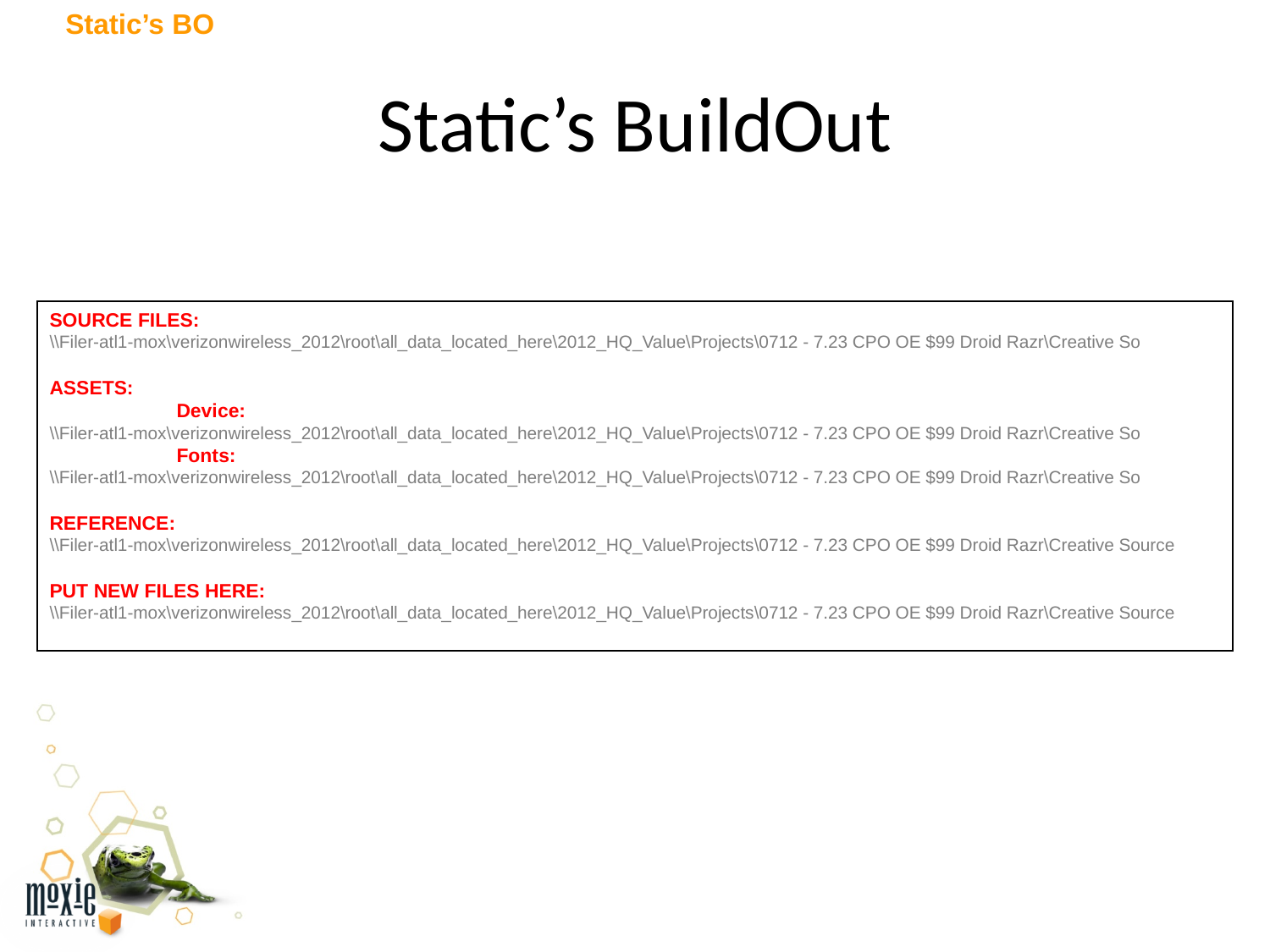

Static’s BO
# Static’s BuildOut
SOURCE FILES:
\\Filer-atl1-mox\verizonwireless_2012\root\all_data_located_here\2012_HQ_Value\Projects\0712 - 7.23 CPO OE $99 Droid Razr\Creative So

ASSETS:
	Device:
\\Filer-atl1-mox\verizonwireless_2012\root\all_data_located_here\2012_HQ_Value\Projects\0712 - 7.23 CPO OE $99 Droid Razr\Creative So
	Fonts:
\\Filer-atl1-mox\verizonwireless_2012\root\all_data_located_here\2012_HQ_Value\Projects\0712 - 7.23 CPO OE $99 Droid Razr\Creative So

REFERENCE:
\\Filer-atl1-mox\verizonwireless_2012\root\all_data_located_here\2012_HQ_Value\Projects\0712 - 7.23 CPO OE $99 Droid Razr\Creative Source

PUT NEW FILES HERE:
\\Filer-atl1-mox\verizonwireless_2012\root\all_data_located_here\2012_HQ_Value\Projects\0712 - 7.23 CPO OE $99 Droid Razr\Creative Source